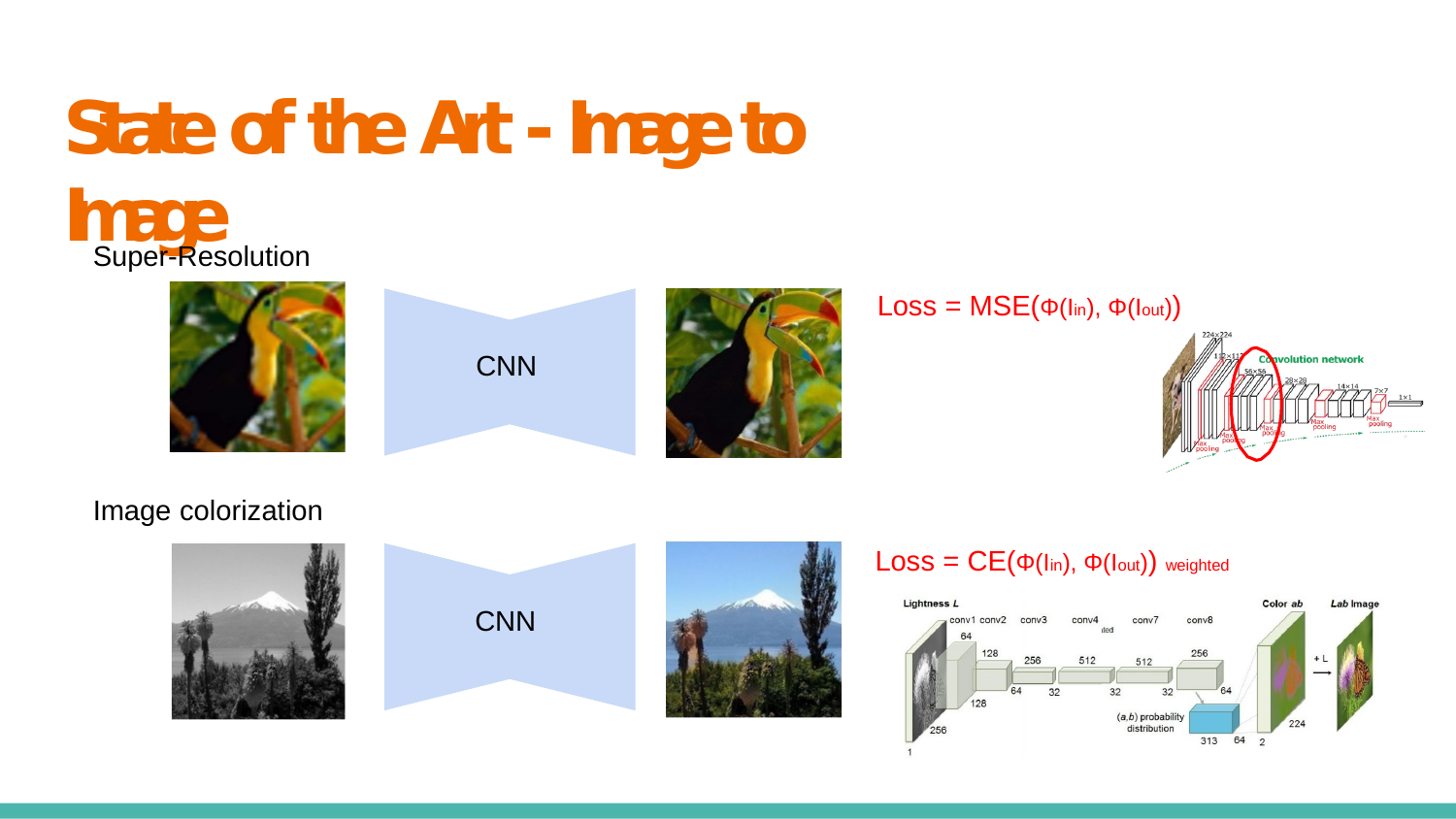

# State of the Art - Image to Image
Super-Resolution
Loss = MSE(Φ(Iin), Φ(Iout))
CNN

Image colorization

Loss = CE(Φ(Iin), Φ(Iout)) weighted

CNN